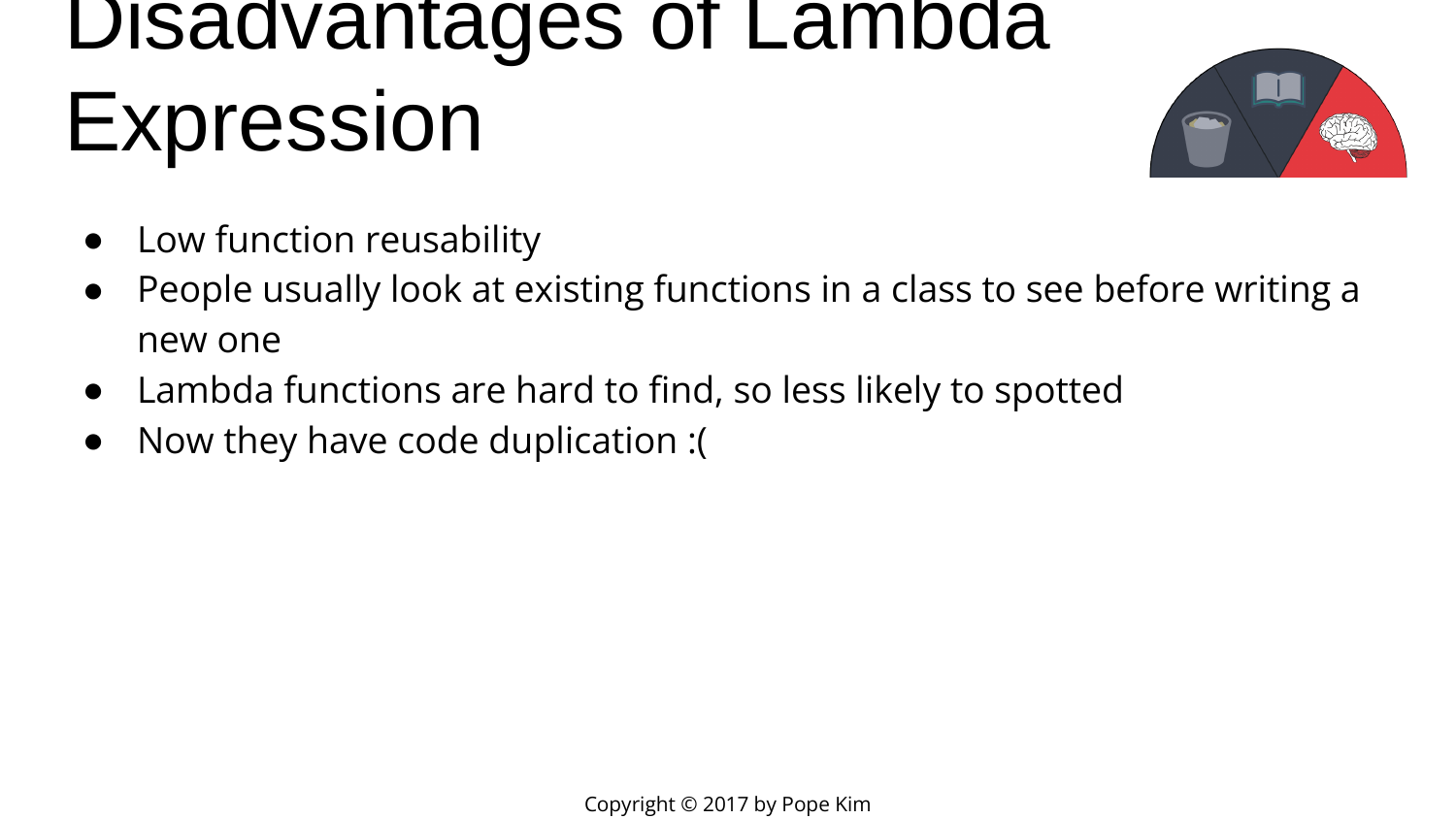

# Disadvantages of Lambda Expression
Low function reusability
People usually look at existing functions in a class to see before writing a new one
Lambda functions are hard to find, so less likely to spotted
Now they have code duplication :(